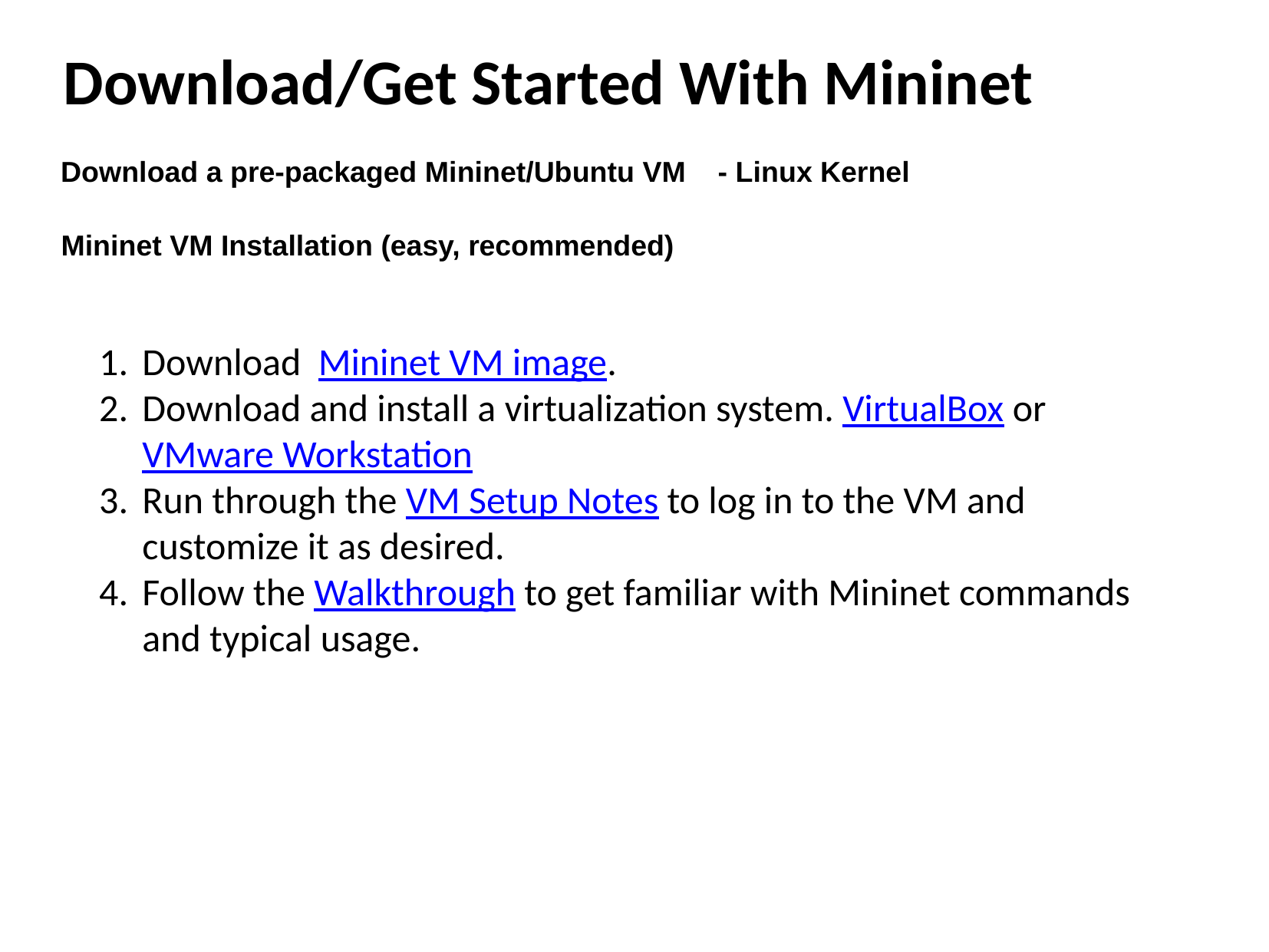

# Download/Get Started With Mininet
Download a pre-packaged Mininet/Ubuntu VM    - Linux Kernel
Mininet VM Installation (easy, recommended)
Download  Mininet VM image.
Download and install a virtualization system. VirtualBox or  VMware Workstation
Run through the VM Setup Notes to log in to the VM and customize it as desired.
Follow the Walkthrough to get familiar with Mininet commands and typical usage.